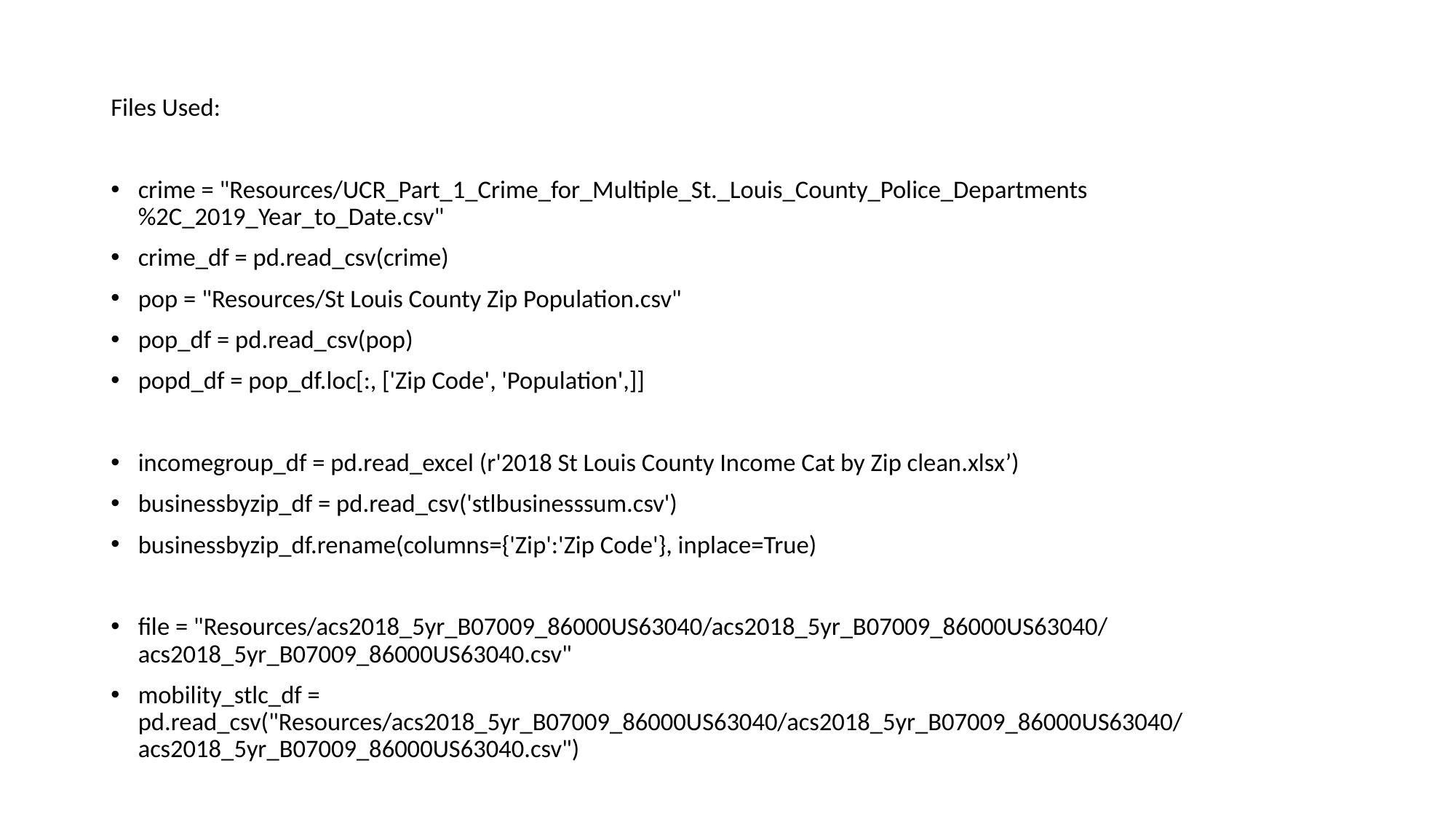

Files Used:

crime = "Resources/UCR_Part_1_Crime_for_Multiple_St._Louis_County_Police_Departments%2C_2019_Year_to_Date.csv"
crime_df = pd.read_csv(crime)
pop = "Resources/St Louis County Zip Population.csv"
pop_df = pd.read_csv(pop)
popd_df = pop_df.loc[:, ['Zip Code', 'Population',]]

incomegroup_df = pd.read_excel (r'2018 St Louis County Income Cat by Zip clean.xlsx’)
businessbyzip_df = pd.read_csv('stlbusinesssum.csv')
businessbyzip_df.rename(columns={'Zip':'Zip Code'}, inplace=True)

file = "Resources/acs2018_5yr_B07009_86000US63040/acs2018_5yr_B07009_86000US63040/acs2018_5yr_B07009_86000US63040.csv"
mobility_stlc_df = pd.read_csv("Resources/acs2018_5yr_B07009_86000US63040/acs2018_5yr_B07009_86000US63040/acs2018_5yr_B07009_86000US63040.csv")